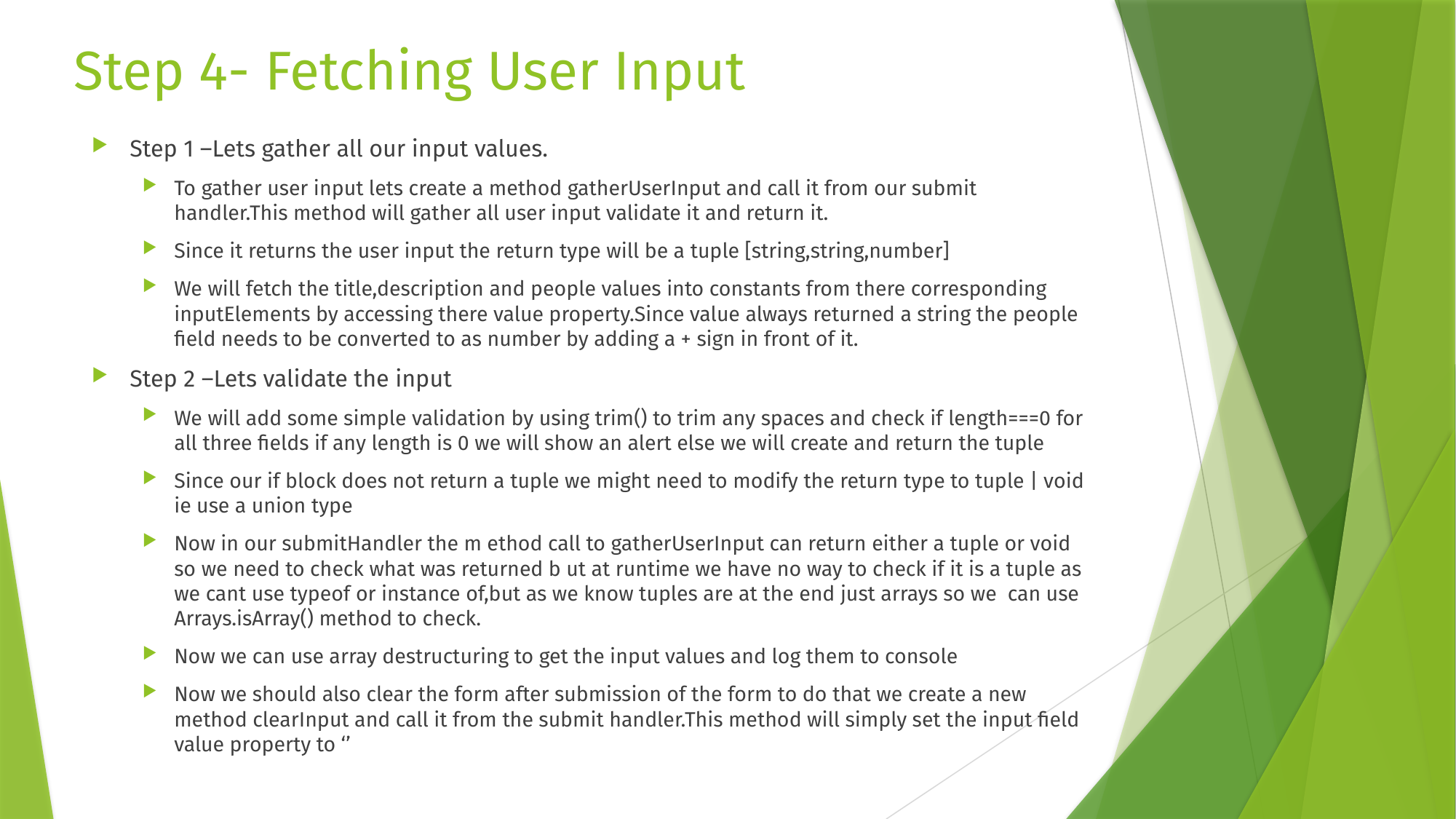

# Step 4- Fetching User Input
Step 1 –Lets gather all our input values.
To gather user input lets create a method gatherUserInput and call it from our submit handler.This method will gather all user input validate it and return it.
Since it returns the user input the return type will be a tuple [string,string,number]
We will fetch the title,description and people values into constants from there corresponding inputElements by accessing there value property.Since value always returned a string the people field needs to be converted to as number by adding a + sign in front of it.
Step 2 –Lets validate the input
We will add some simple validation by using trim() to trim any spaces and check if length===0 for all three fields if any length is 0 we will show an alert else we will create and return the tuple
Since our if block does not return a tuple we might need to modify the return type to tuple | void ie use a union type
Now in our submitHandler the m ethod call to gatherUserInput can return either a tuple or void so we need to check what was returned b ut at runtime we have no way to check if it is a tuple as we cant use typeof or instance of,but as we know tuples are at the end just arrays so we  can use Arrays.isArray() method to check.
Now we can use array destructuring to get the input values and log them to console
Now we should also clear the form after submission of the form to do that we create a new method clearInput and call it from the submit handler.This method will simply set the input field value property to ‘’